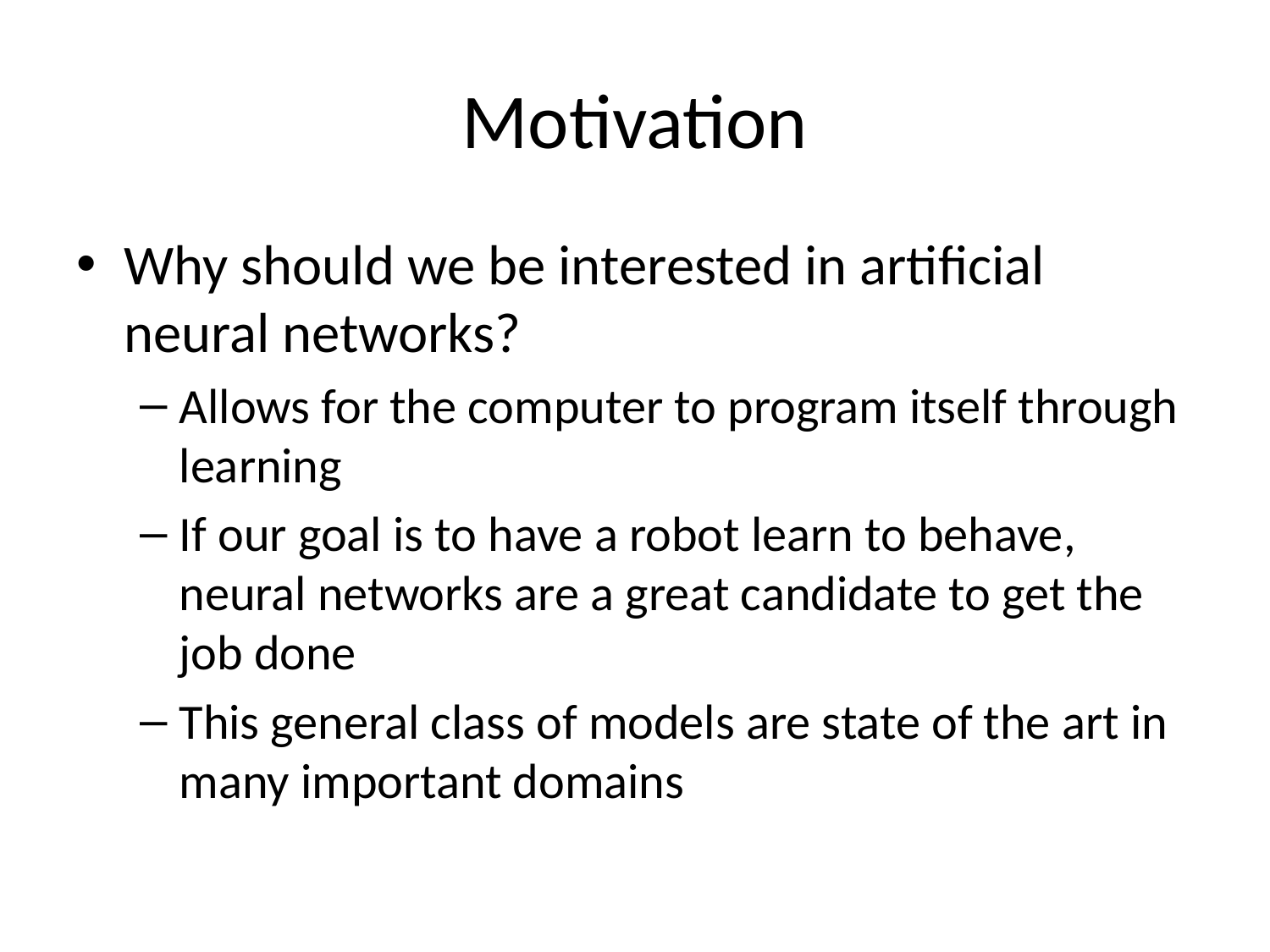

# Motivation
Why should we be interested in artificial neural networks?
Allows for the computer to program itself through learning
If our goal is to have a robot learn to behave, neural networks are a great candidate to get the job done
This general class of models are state of the art in many important domains